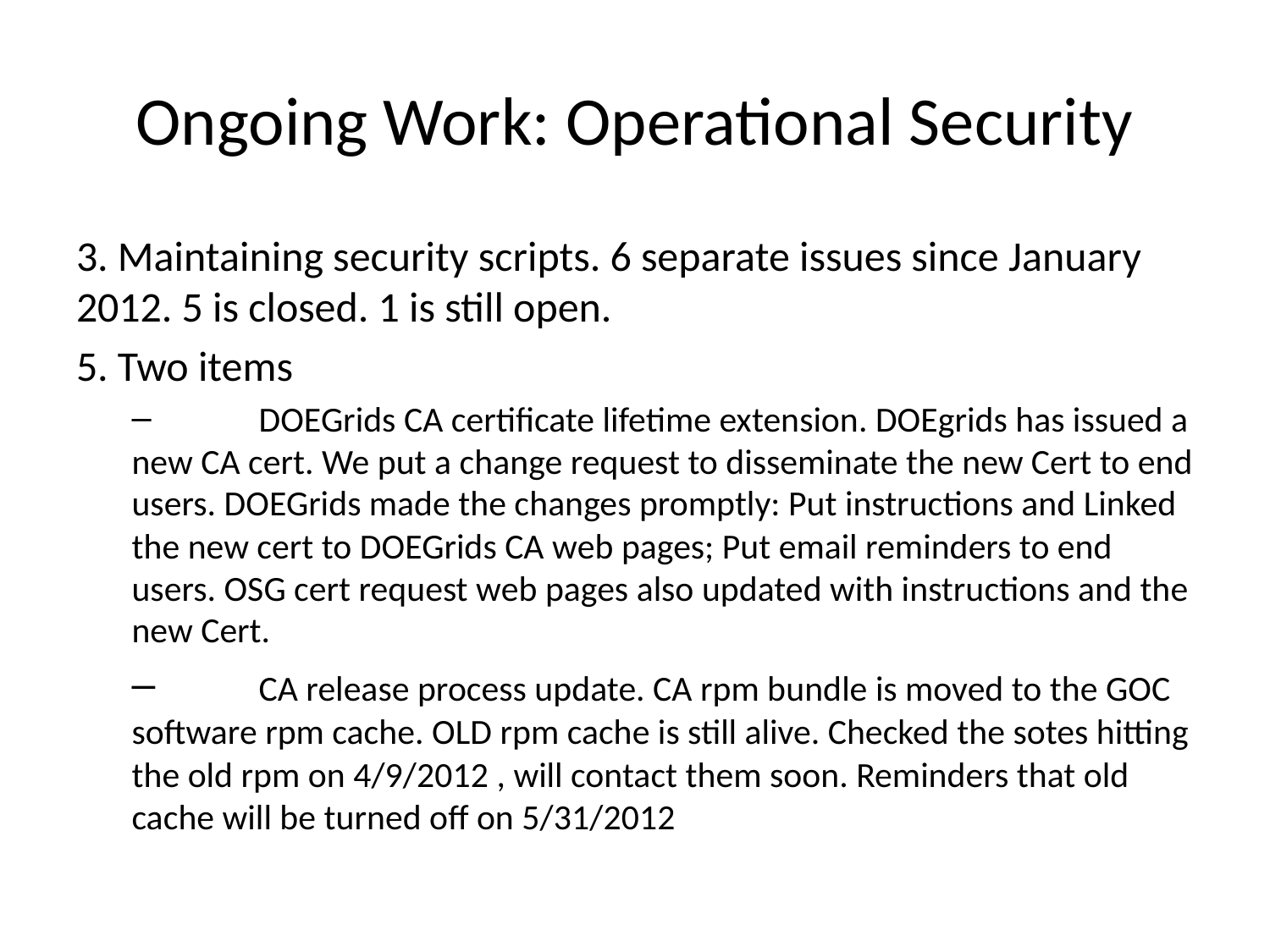

# Ongoing Work: Operational Security
3. Maintaining security scripts. 6 separate issues since January 2012. 5 is closed. 1 is still open.
5. Two items
 	DOEGrids CA certificate lifetime extension. DOEgrids has issued a new CA cert. We put a change request to disseminate the new Cert to end users. DOEGrids made the changes promptly: Put instructions and Linked the new cert to DOEGrids CA web pages; Put email reminders to end users. OSG cert request web pages also updated with instructions and the new Cert.
 	CA release process update. CA rpm bundle is moved to the GOC software rpm cache. OLD rpm cache is still alive. Checked the sotes hitting the old rpm on 4/9/2012 , will contact them soon. Reminders that old cache will be turned off on 5/31/2012